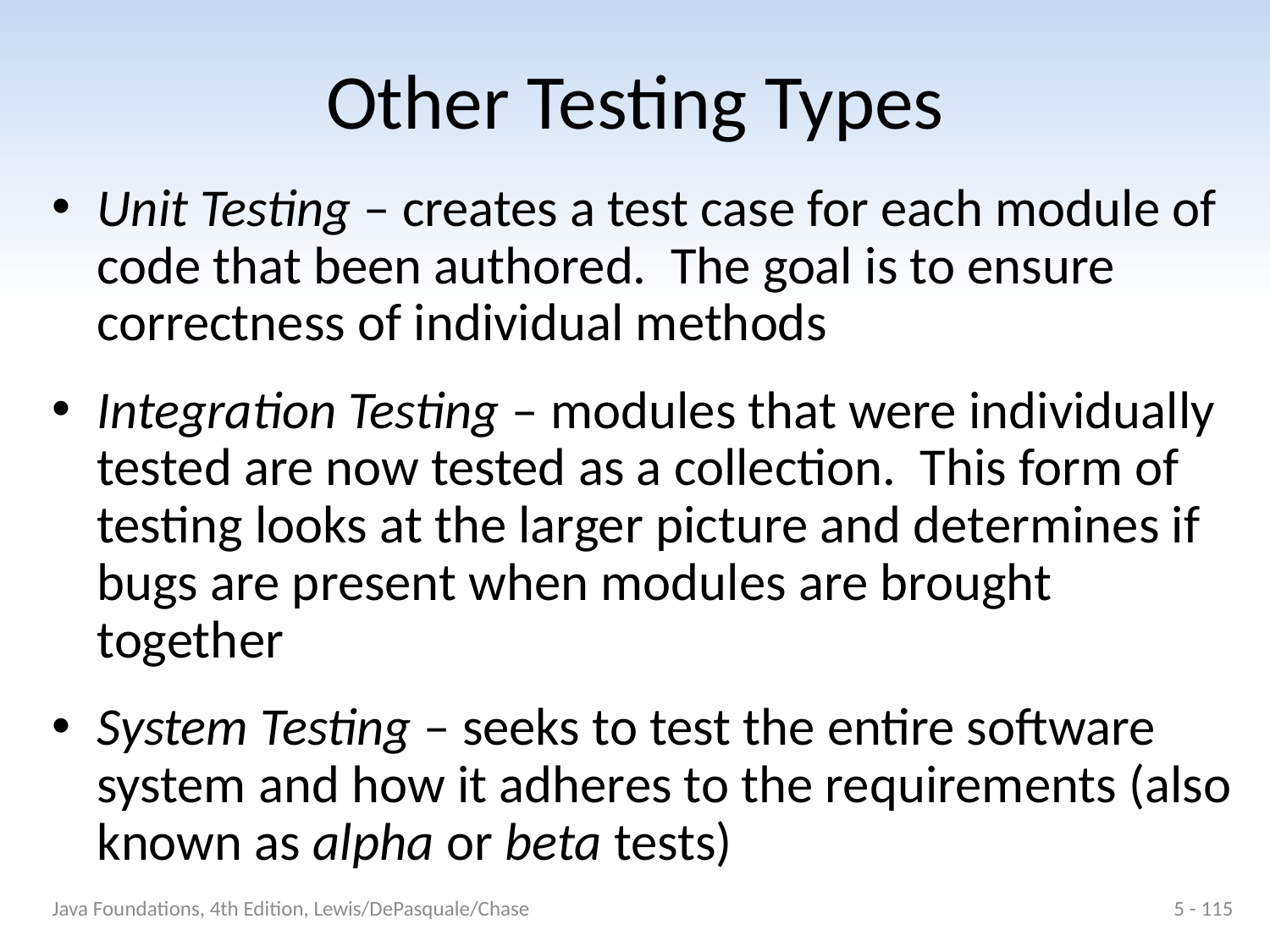

# Other Testing Types
Unit Testing – creates a test case for each module of code that been authored.  The goal is to ensure correctness of individual methods
Integration Testing – modules that were individually tested are now tested as a collection.  This form of testing looks at the larger picture and determines if bugs are present when modules are brought together
System Testing – seeks to test the entire software system and how it adheres to the requirements (also known as alpha or beta tests)
Java Foundations, 4th Edition, Lewis/DePasquale/Chase
5 - 115